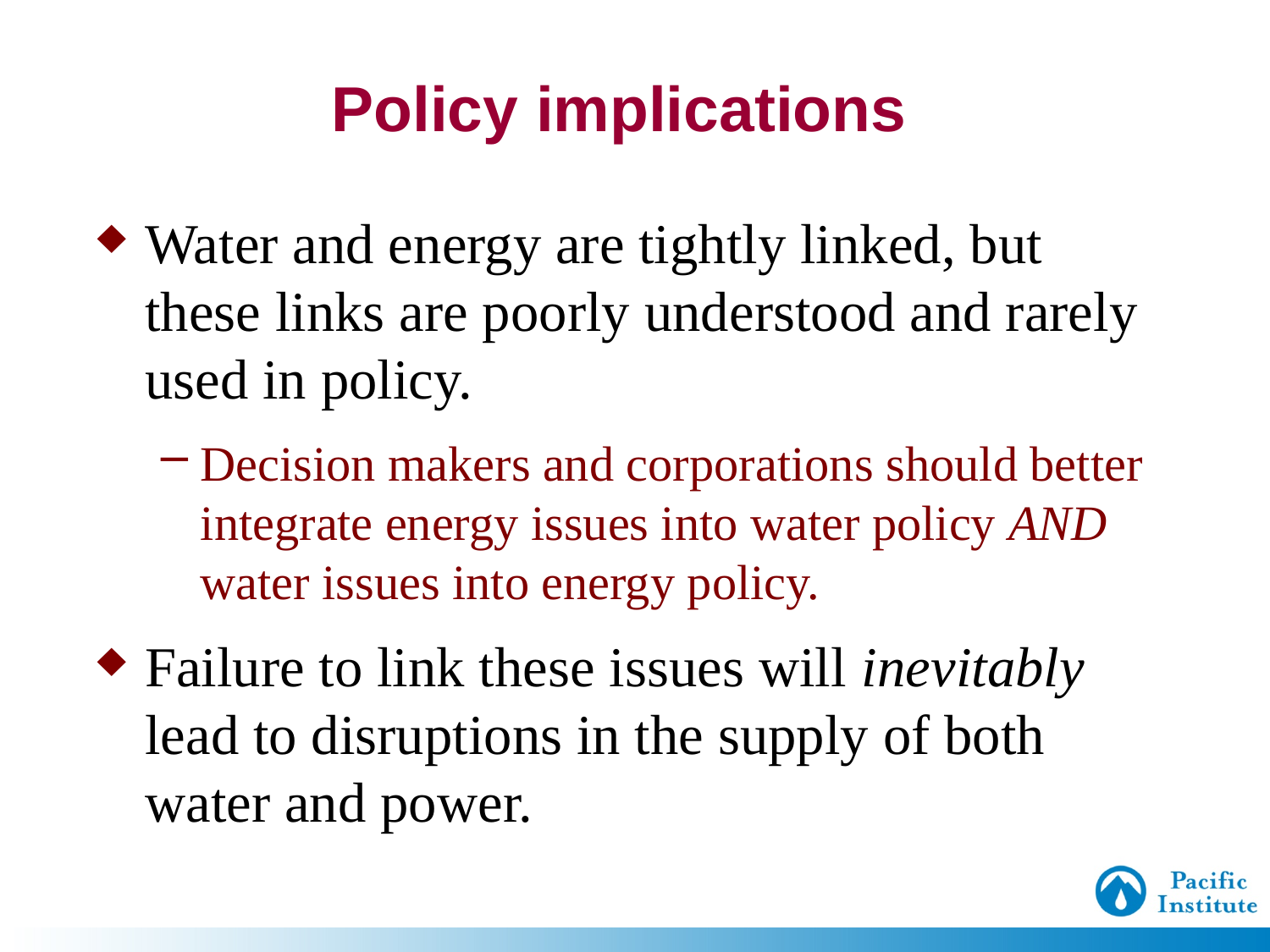

# Policy implications
Water and energy are tightly linked, but these links are poorly understood and rarely used in policy.
Decision makers and corporations should better integrate energy issues into water policy AND water issues into energy policy.
Failure to link these issues will inevitably lead to disruptions in the supply of both water and power.